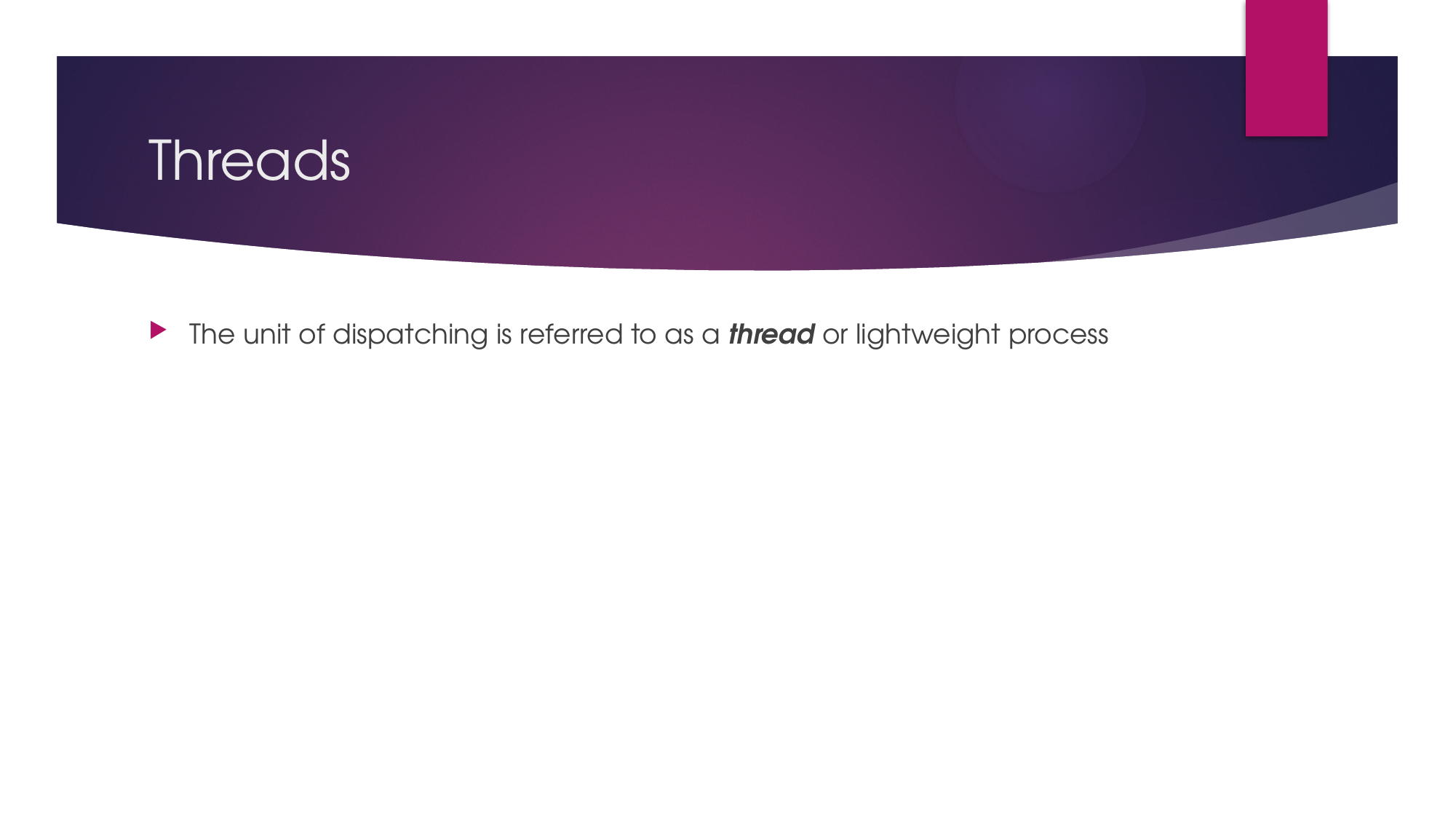

# Threads
The unit of dispatching is referred to as a thread or lightweight process